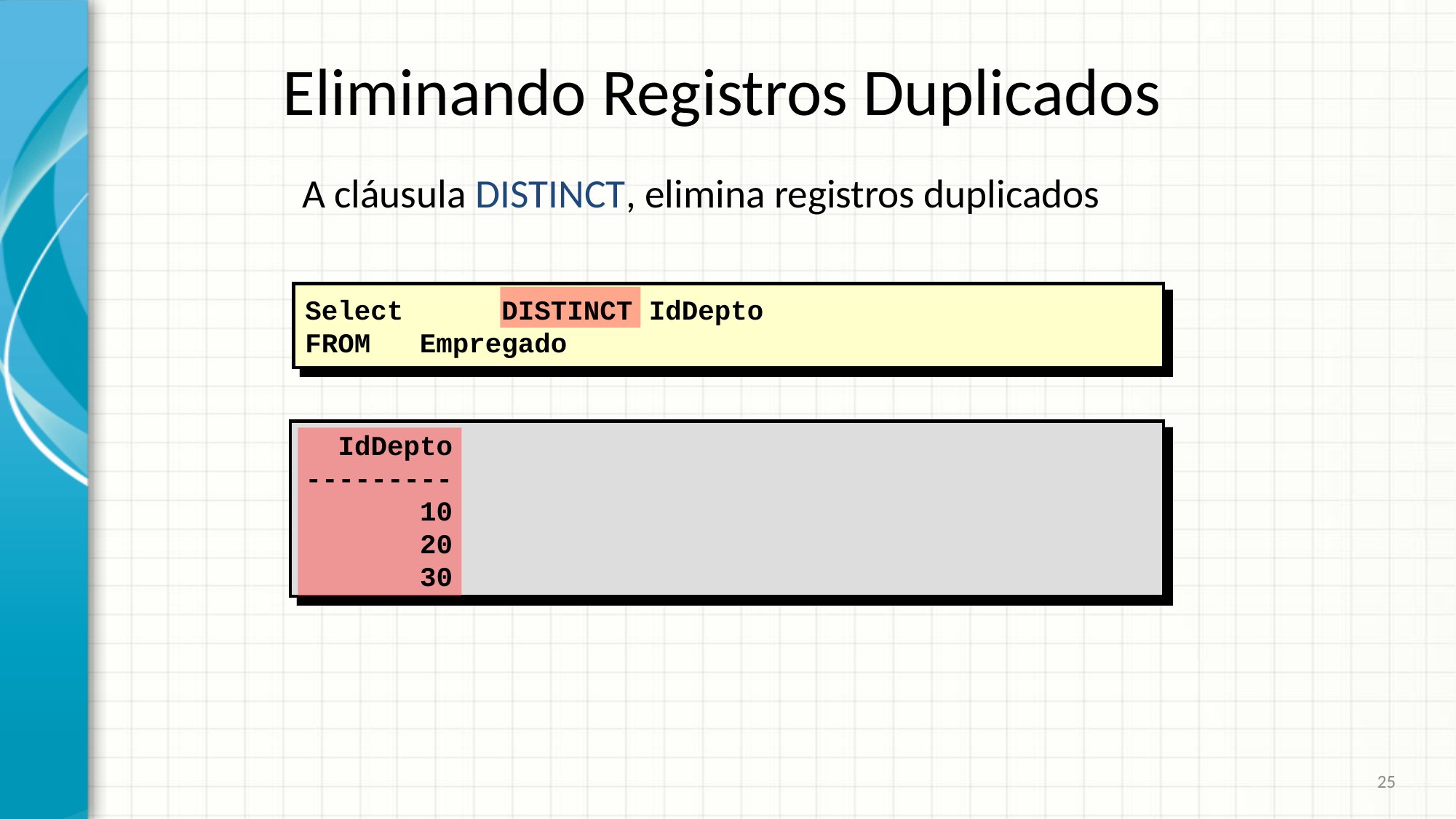

# Eliminando Registros Duplicados
A cláusula DISTINCT, elimina registros duplicados
Select      DISTINCT IdDepto
FROM   Empregado

  IdDepto
---------
       10
       20
       30

25